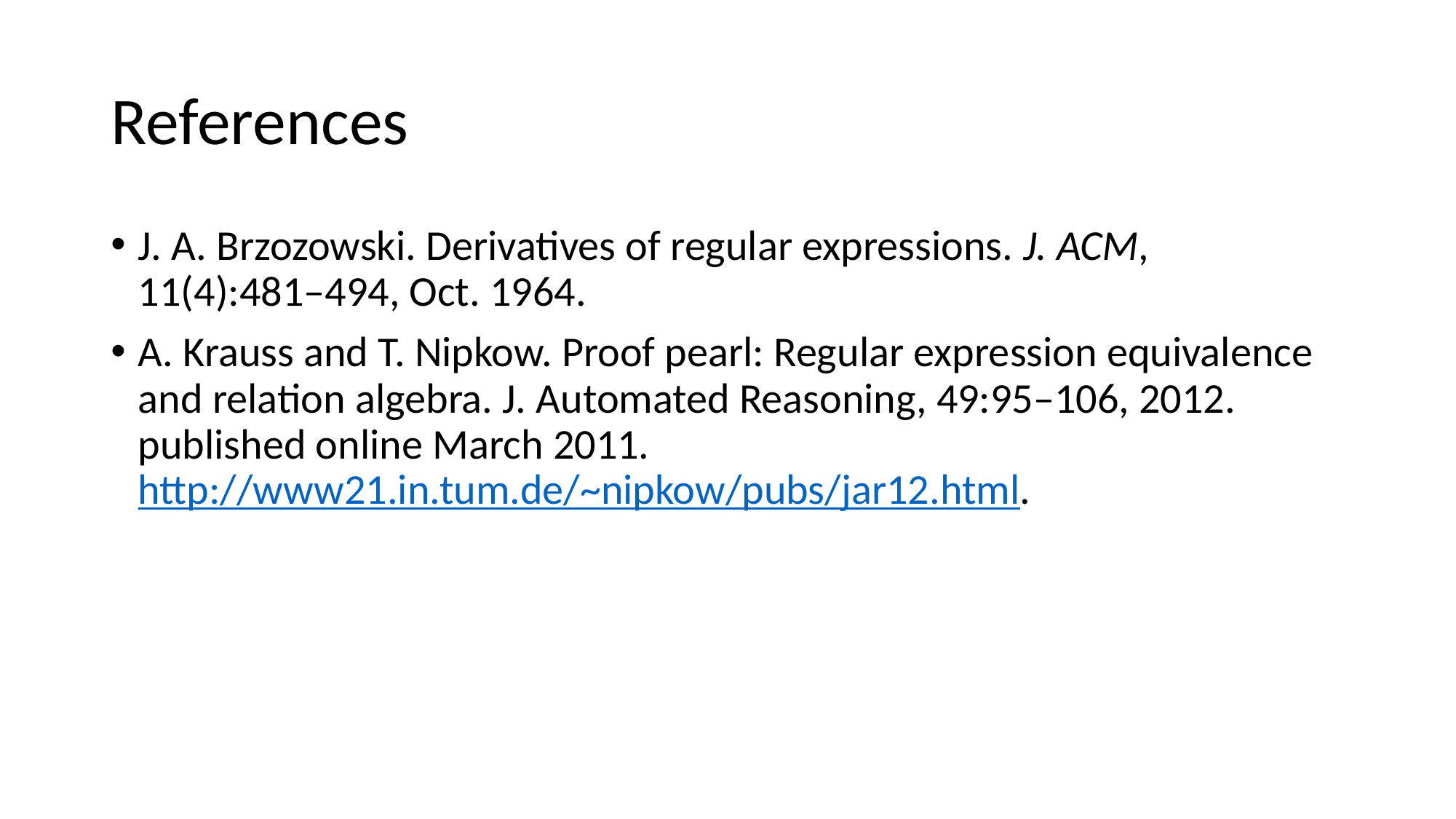

# References
J. A. Brzozowski. Derivatives of regular expressions. J. ACM, 11(4):481–494, Oct. 1964.
A. Krauss and T. Nipkow. Proof pearl: Regular expression equivalence and relation algebra. J. Automated Reasoning, 49:95–106, 2012. published online March 2011.  http://www21.in.tum.de/~nipkow/pubs/jar12.html.